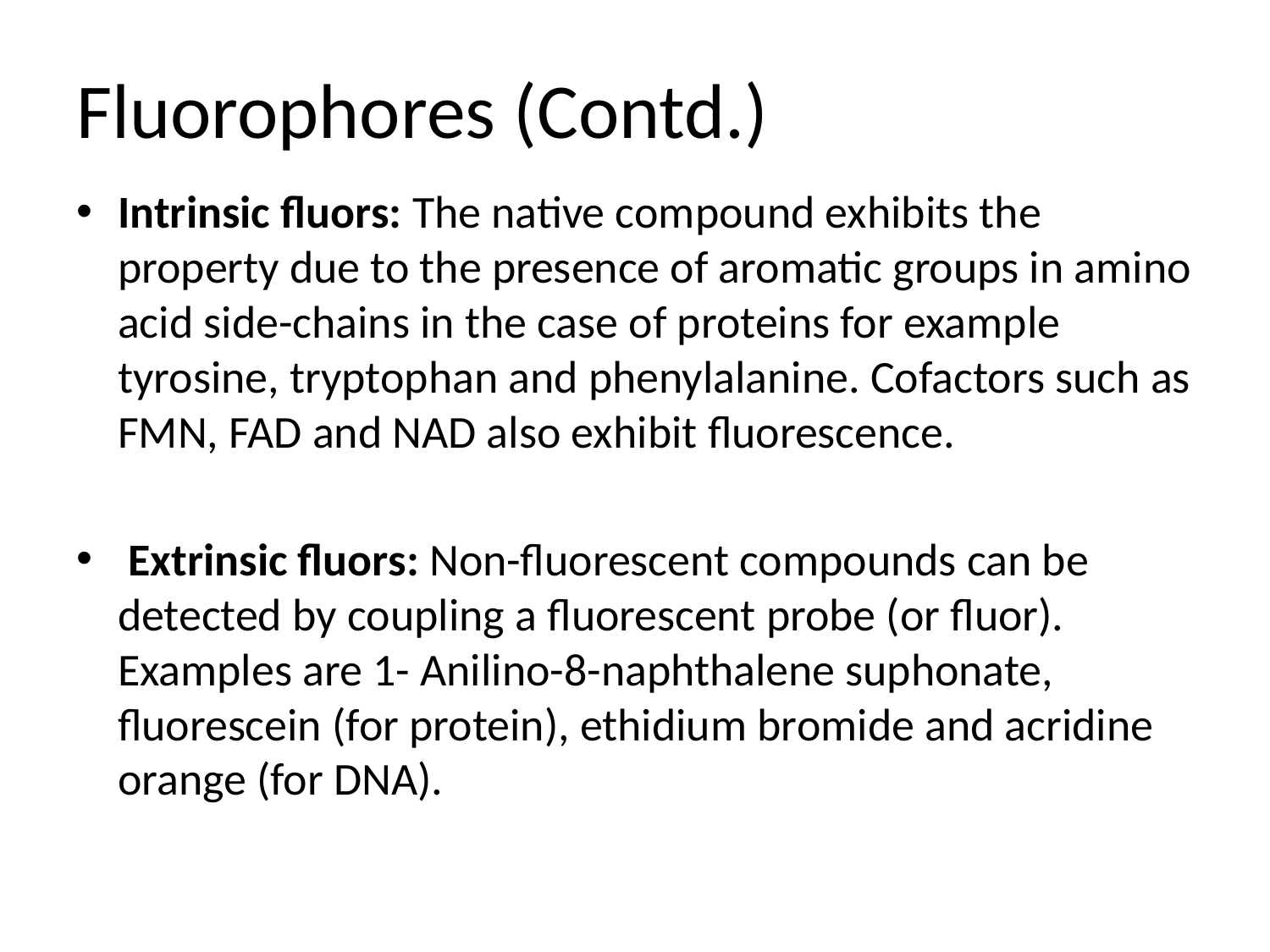

# Fluorophores (Contd.)
Intrinsic fluors: The native compound exhibits the property due to the presence of aromatic groups in amino acid side-chains in the case of proteins for example tyrosine, tryptophan and phenylalanine. Cofactors such as FMN, FAD and NAD also exhibit fluorescence.

 Extrinsic fluors: Non-fluorescent compounds can be detected by coupling a fluorescent probe (or fluor). Examples are 1- Anilino-8-naphthalene suphonate, fluorescein (for protein), ethidium bromide and acridine orange (for DNA).